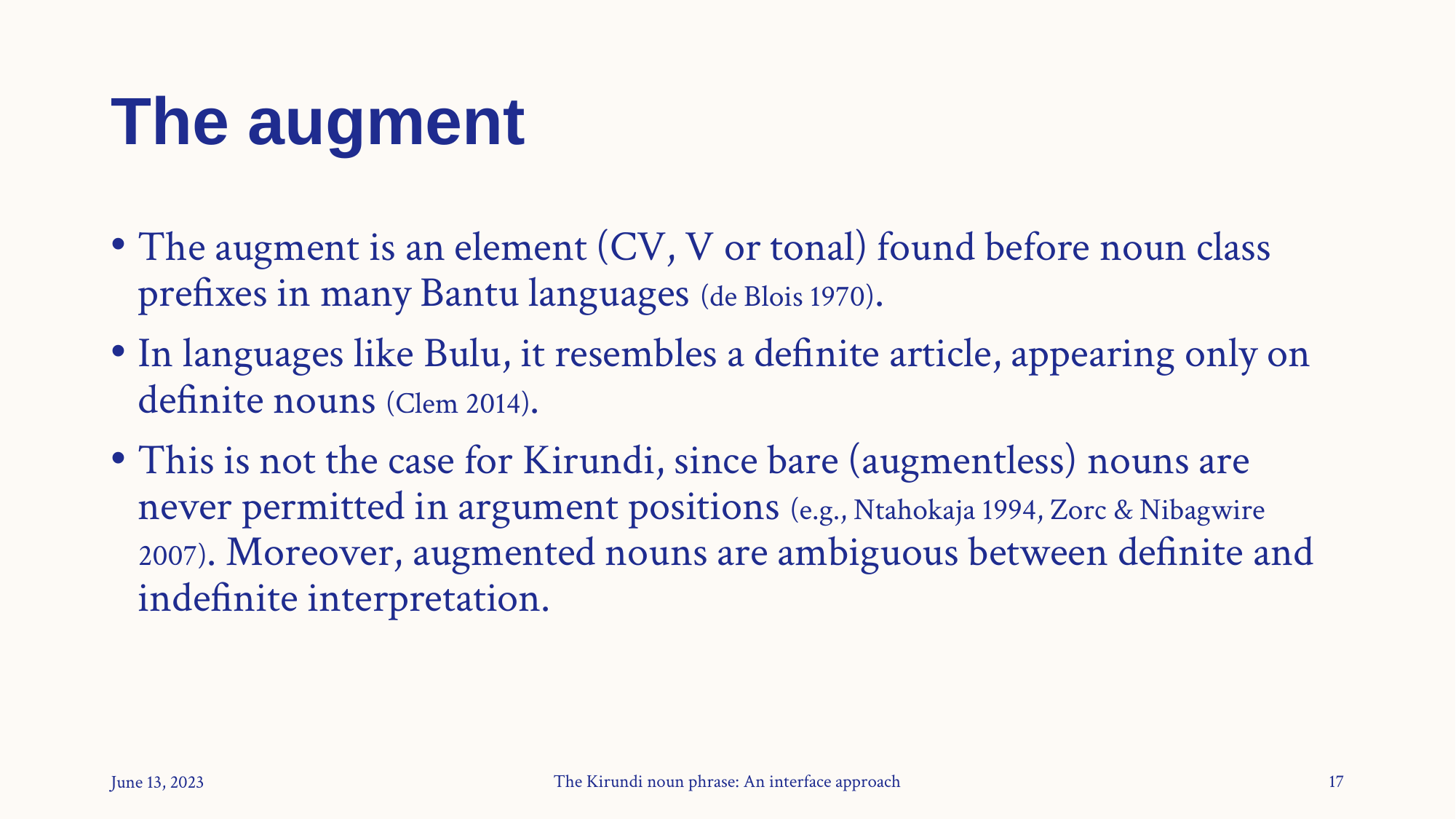

# The augment
The augment is an element (CV, V or tonal) found before noun class prefixes in many Bantu languages (de Blois 1970).
In languages like Bulu, it resembles a definite article, appearing only on definite nouns (Clem 2014).
This is not the case for Kirundi, since bare (augmentless) nouns are never permitted in argument positions (e.g., Ntahokaja 1994, Zorc & Nibagwire 2007). Moreover, augmented nouns are ambiguous between definite and indefinite interpretation.
June 13, 2023
The Kirundi noun phrase: An interface approach
17